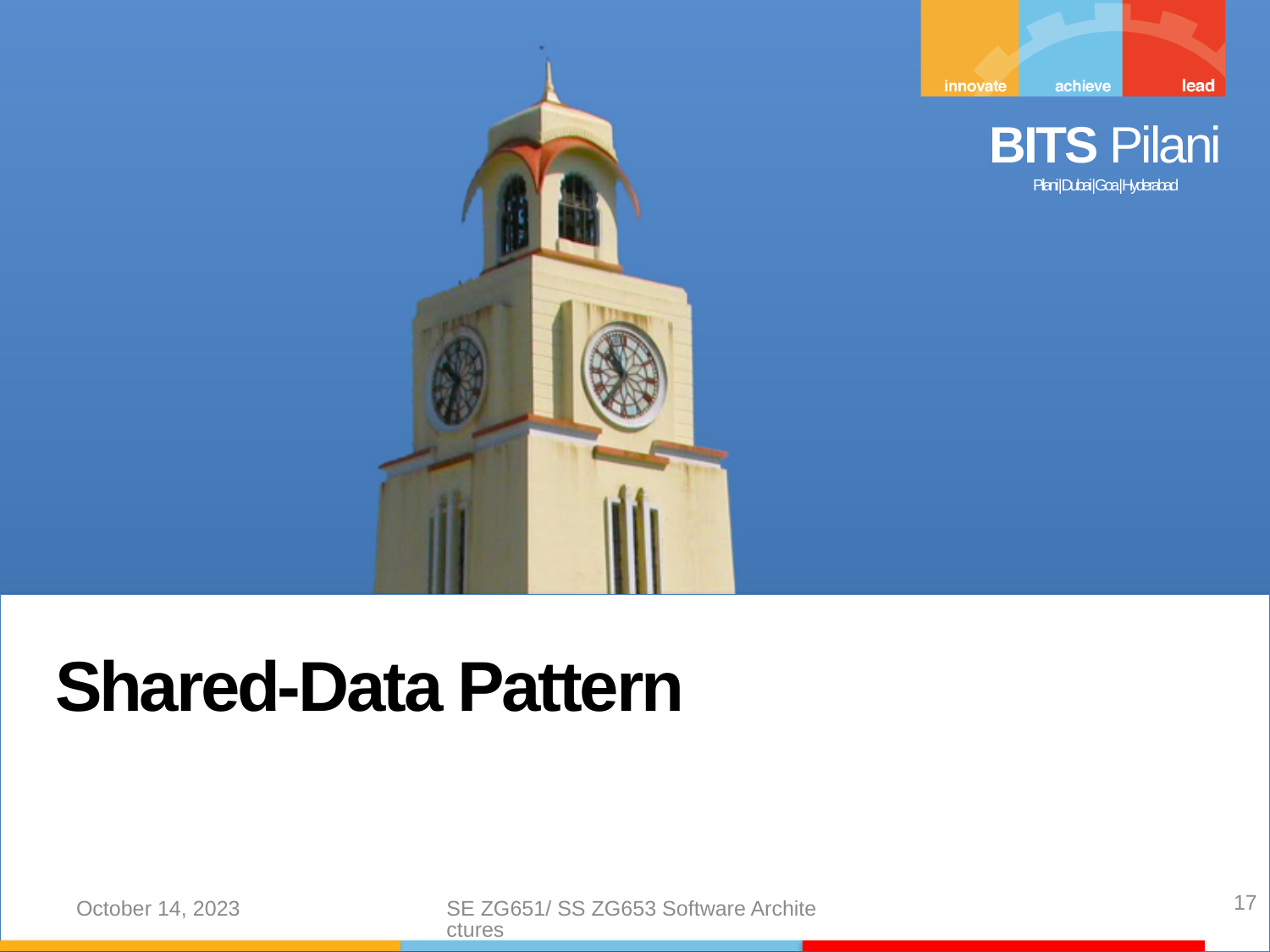

Shared-Data Pattern
17
October 14, 2023
SE ZG651/ SS ZG653 Software Architectures